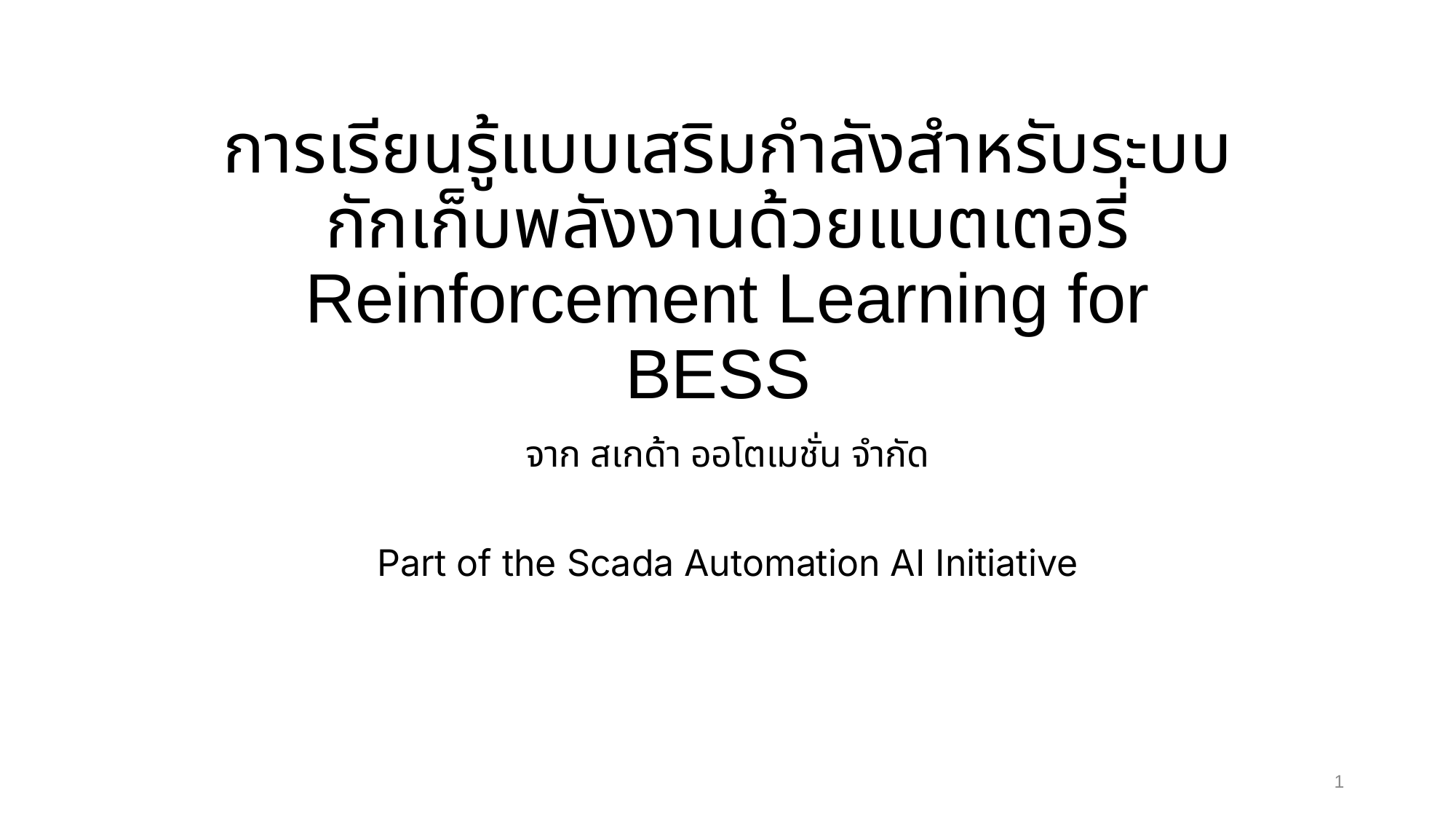

# การเรียนรู้แบบเสริมกำลังสำหรับระบบกักเก็บพลังงานด้วยแบตเตอรี่ Reinforcement Learning for BESS
จาก สเกด้า ออโตเมชั่น จำกัด

Part of the Scada Automation AI Initiative
1